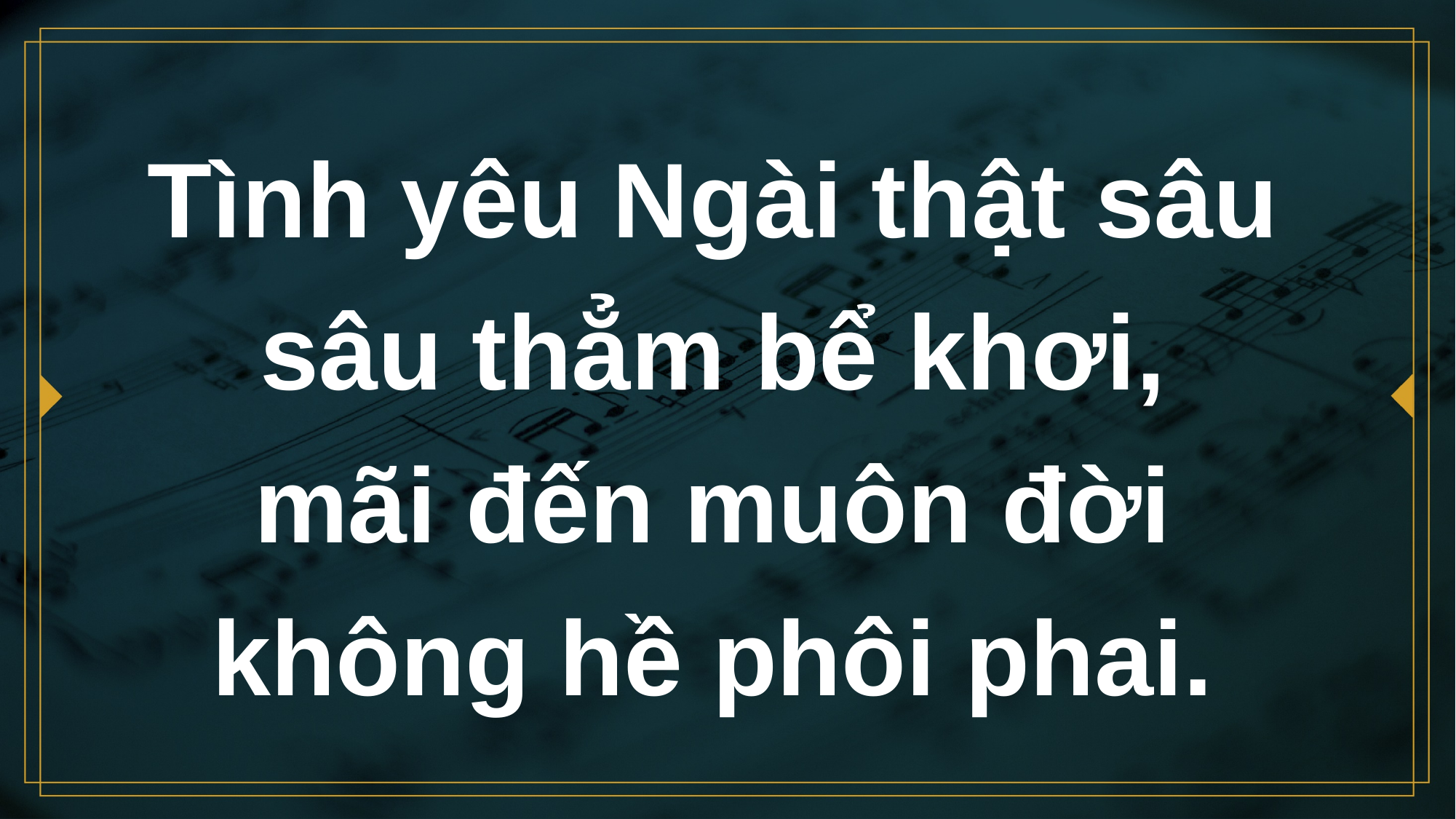

# Tình yêu Ngài thật sâu sâu thẳm bể khơi,
mãi đến muôn đời
không hề phôi phai.